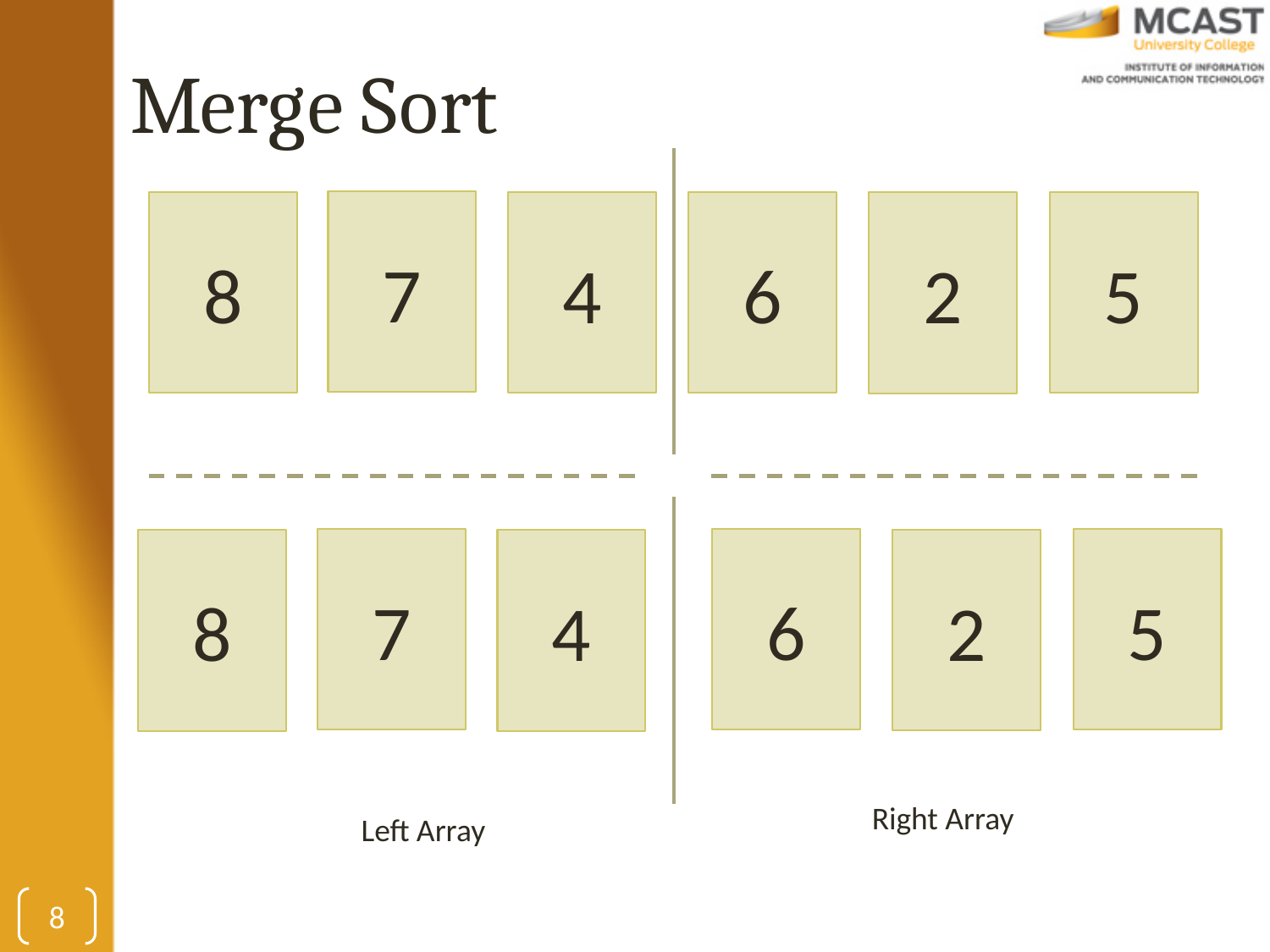

# Merge Sort
7
6
5
8
4
2
7
6
5
2
8
4
Right Array
Left Array
8